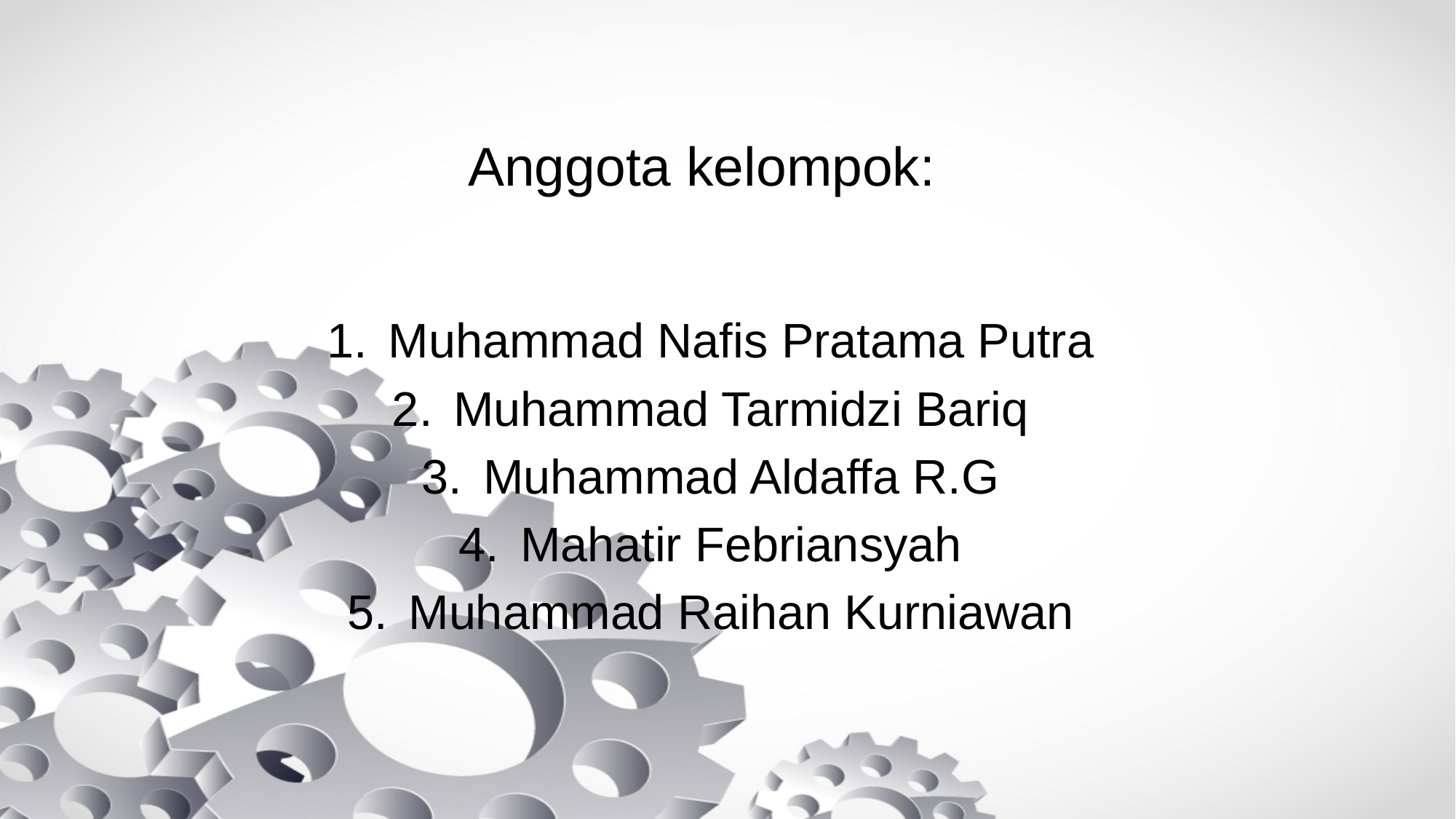

# Anggota kelompok:
Muhammad Nafis Pratama Putra
Muhammad Tarmidzi Bariq
Muhammad Aldaffa R.G
Mahatir Febriansyah
Muhammad Raihan Kurniawan